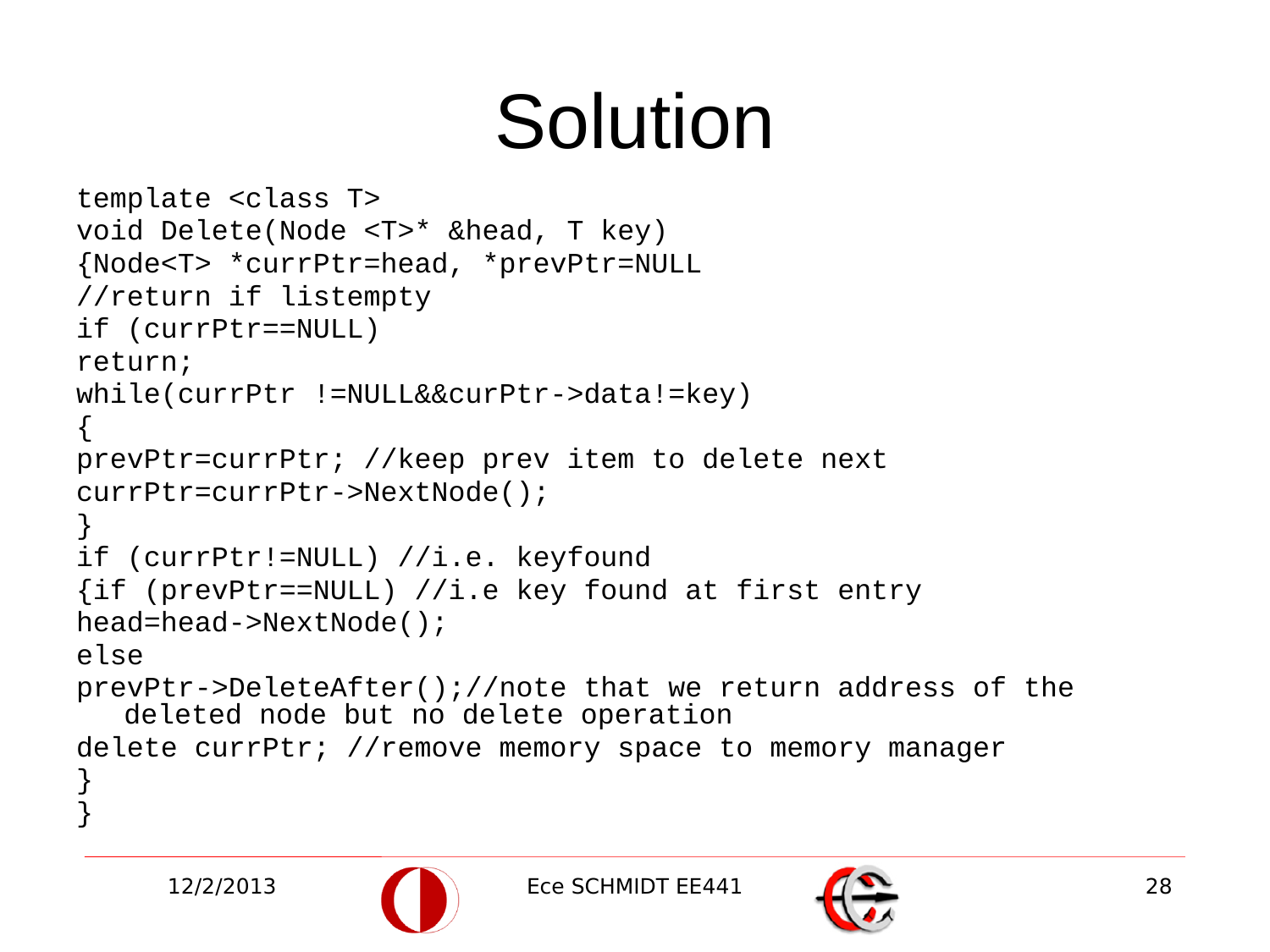

# Solution
template <class T>
void Delete(Node <T>* &head, T key)
{Node<T> *currPtr=head, *prevPtr=NULL
//return if listempty
if (currPtr==NULL)
return;
while(currPtr !=NULL&&curPtr->data!=key)
{
prevPtr=currPtr; //keep prev item to delete next
currPtr=currPtr->NextNode();
}
if (currPtr!=NULL) //i.e. keyfound
{if (prevPtr==NULL) //i.e key found at first entry
head=head->NextNode();
else
prevPtr->DeleteAfter();//note that we return address of the deleted node but no delete operation
delete currPtr; //remove memory space to memory manager
}
}
12/2/2013
Ece SCHMIDT EE441
28